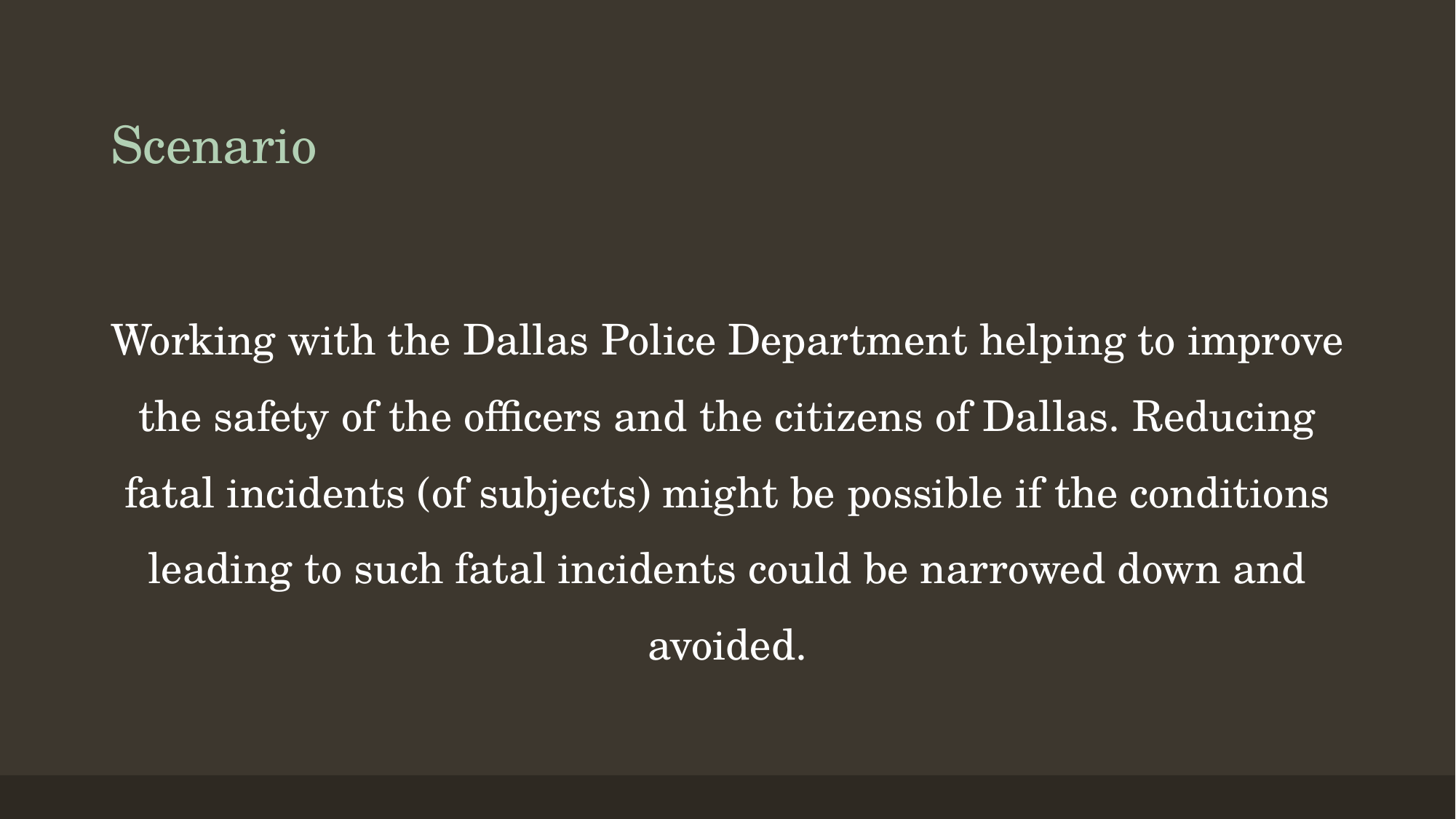

# Scenario
Working with the Dallas Police Department helping to improve the safety of the officers and the citizens of Dallas. Reducing fatal incidents (of subjects) might be possible if the conditions leading to such fatal incidents could be narrowed down and avoided.